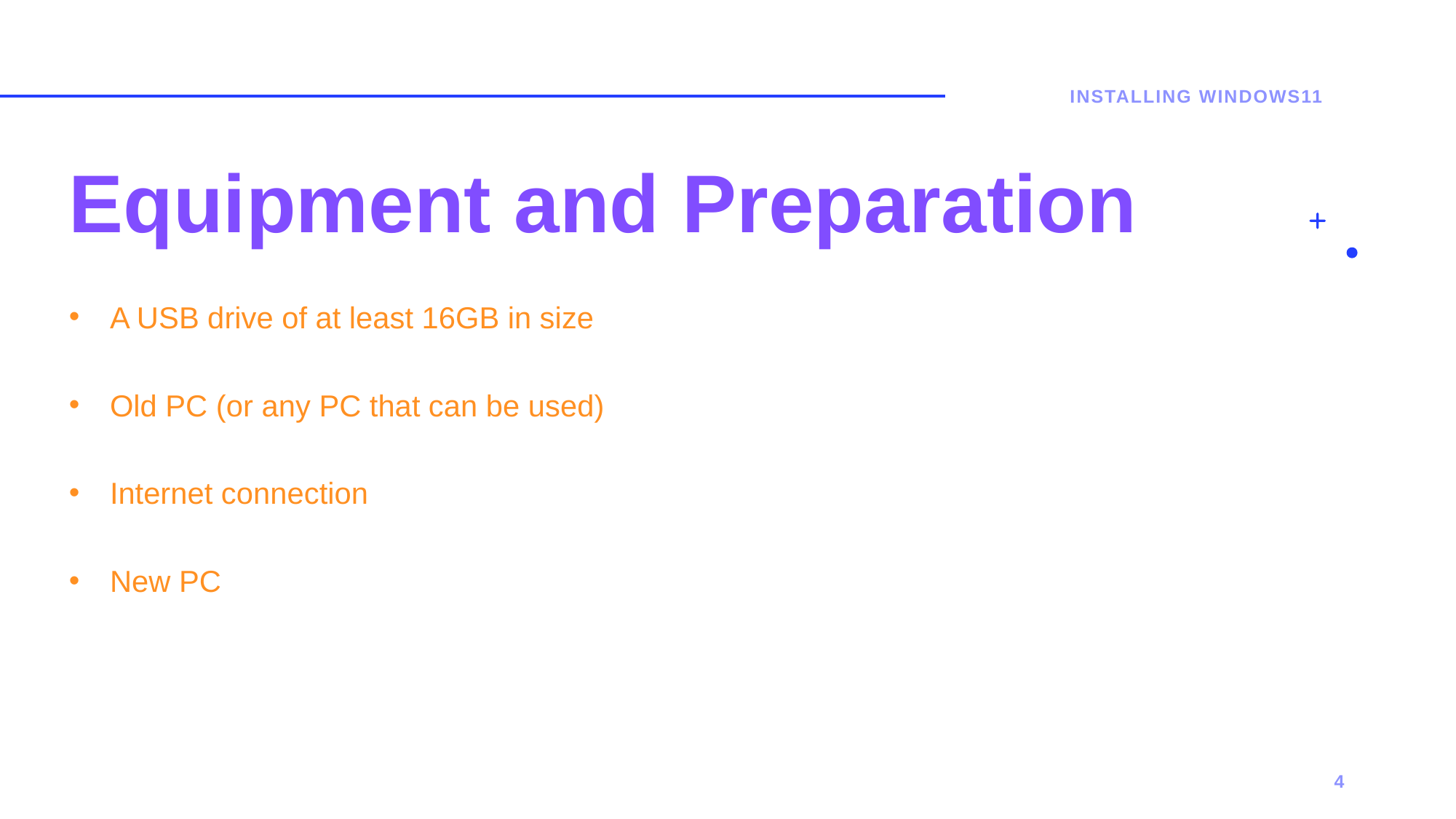

Installing windows11
# Equipment and Preparation
A USB drive of at least 16GB in size
Old PC (or any PC that can be used)
Internet connection
New PC
4